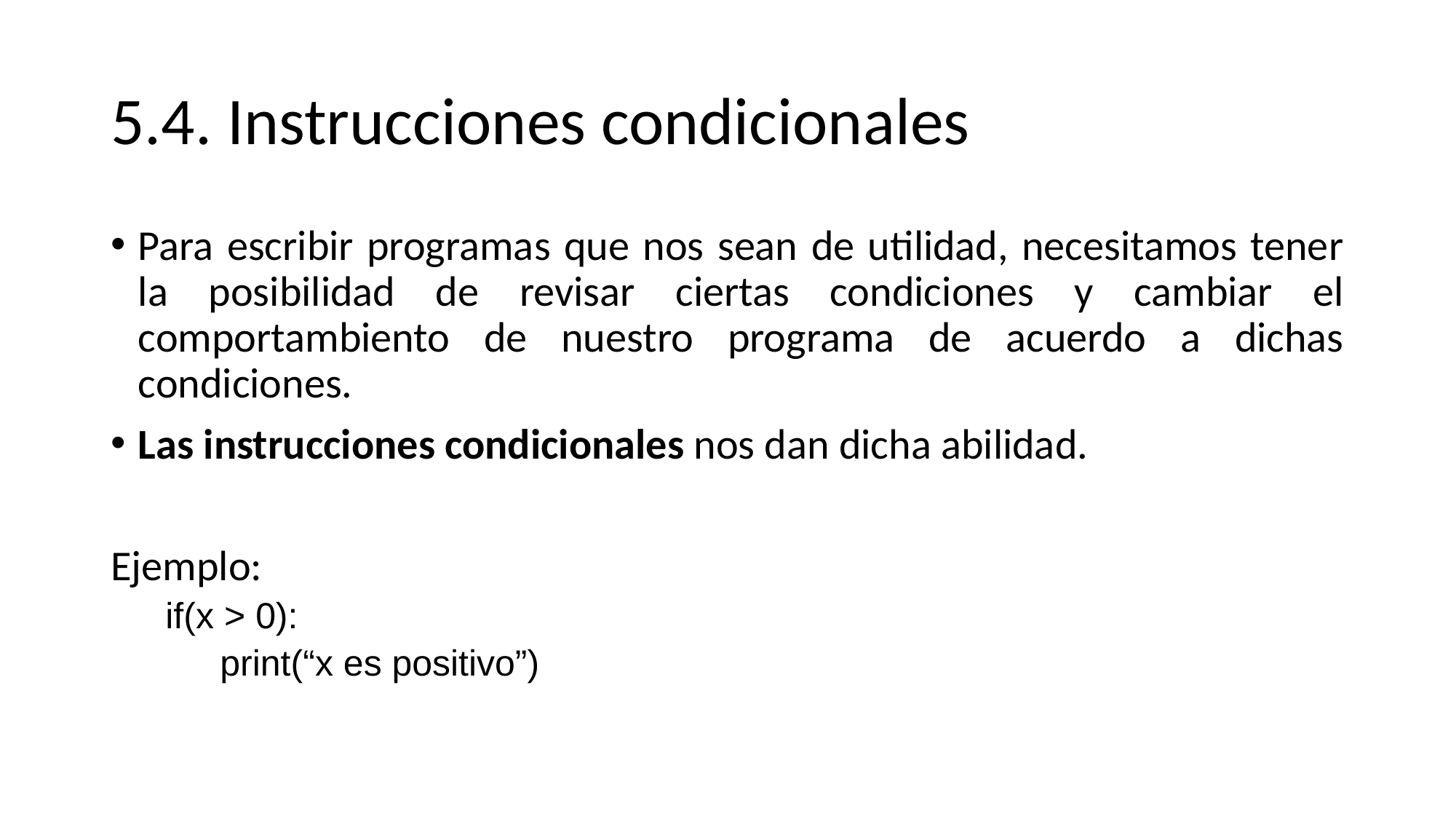

# 5.4. Instrucciones condicionales
Para escribir programas que nos sean de utilidad, necesitamos tener la posibilidad de revisar ciertas condiciones y cambiar el comportambiento de nuestro programa de acuerdo a dichas condiciones.
Las instrucciones condicionales nos dan dicha abilidad.

Ejemplo:
if(x > 0):
print(“x es positivo”)